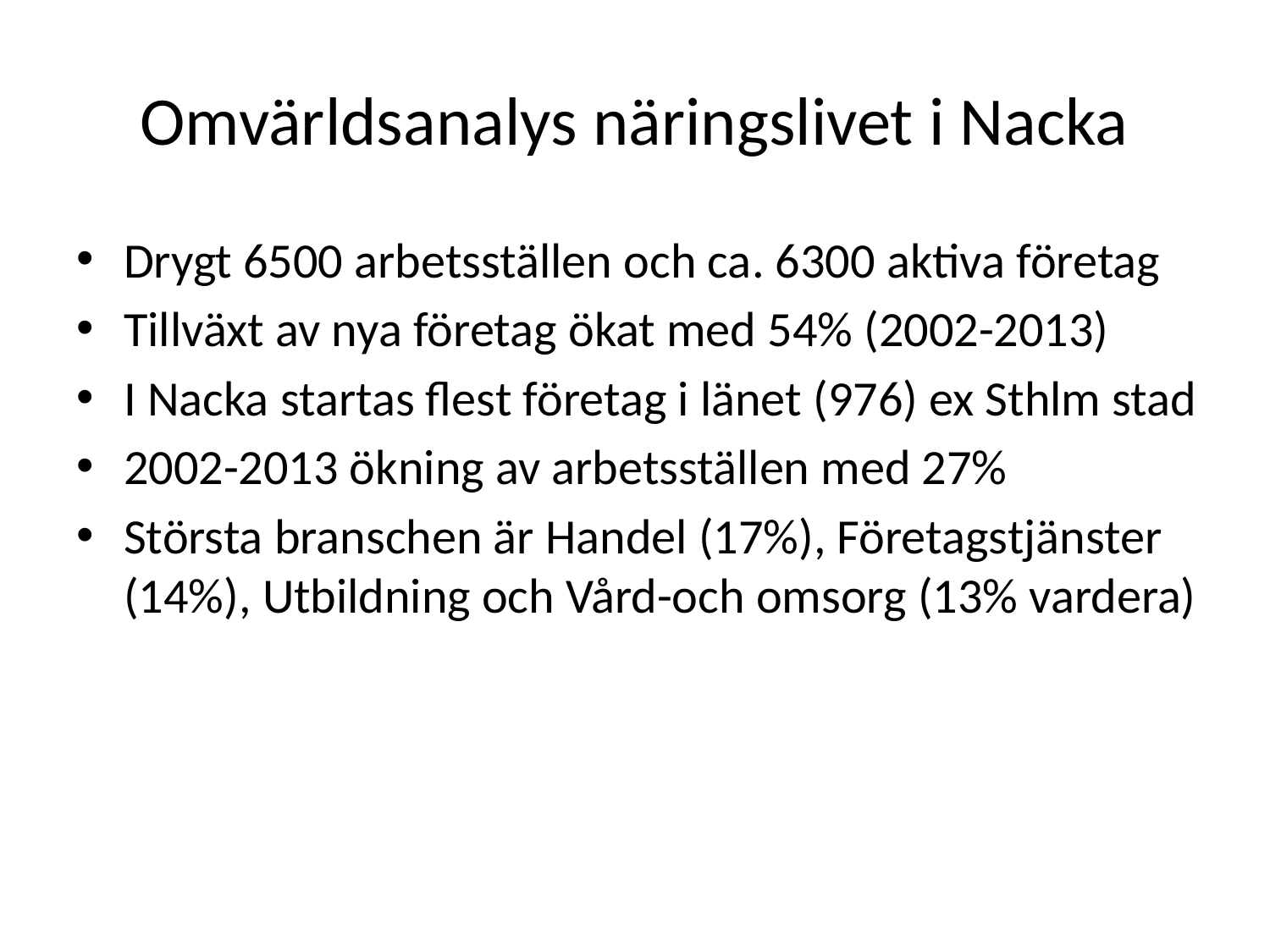

# Omvärldsanalys näringslivet i Nacka
Drygt 6500 arbetsställen och ca. 6300 aktiva företag
Tillväxt av nya företag ökat med 54% (2002-2013)
I Nacka startas flest företag i länet (976) ex Sthlm stad
2002-2013 ökning av arbetsställen med 27%
Största branschen är Handel (17%), Företagstjänster (14%), Utbildning och Vård-och omsorg (13% vardera)